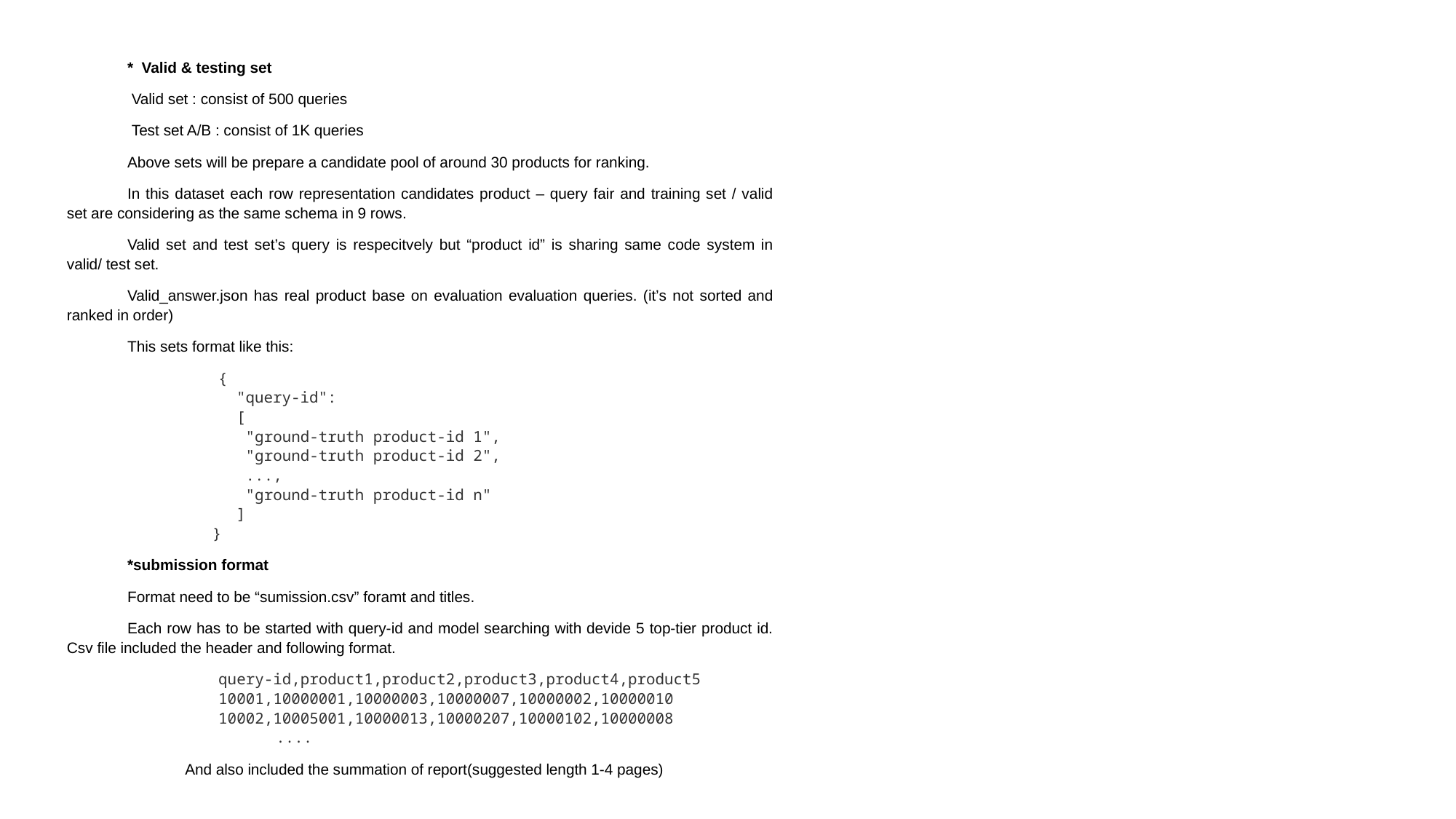

*  Valid & testing set
 Valid set : consist of 500 queries
 Test set A/B : consist of 1K queries
Above sets will be prepare a candidate pool of around 30 products for ranking.
In this dataset each row representation candidates product – query fair and training set / valid set are considering as the same schema in 9 rows.
Valid set and test set’s query is respecitvely but “product id” is sharing same code system in valid/ test set.
Valid_answer.json has real product base on evaluation evaluation queries. (it’s not sorted and ranked in order)
This sets format like this:
{
  "query-id":
  [
   "ground-truth product-id 1",
   "ground-truth product-id 2",
   ...,
   "ground-truth product-id n"
  ]
}
*submission format
Format need to be “sumission.csv” foramt and titles.
Each row has to be started with query-id and model searching with devide 5 top-tier product id. Csv file included the header and following format.
query-id,product1,product2,product3,product4,product5
10001,10000001,10000003,10000007,10000002,10000010
10002,10005001,10000013,10000207,10000102,10000008
....
And also included the summation of report(suggested length 1-4 pages)